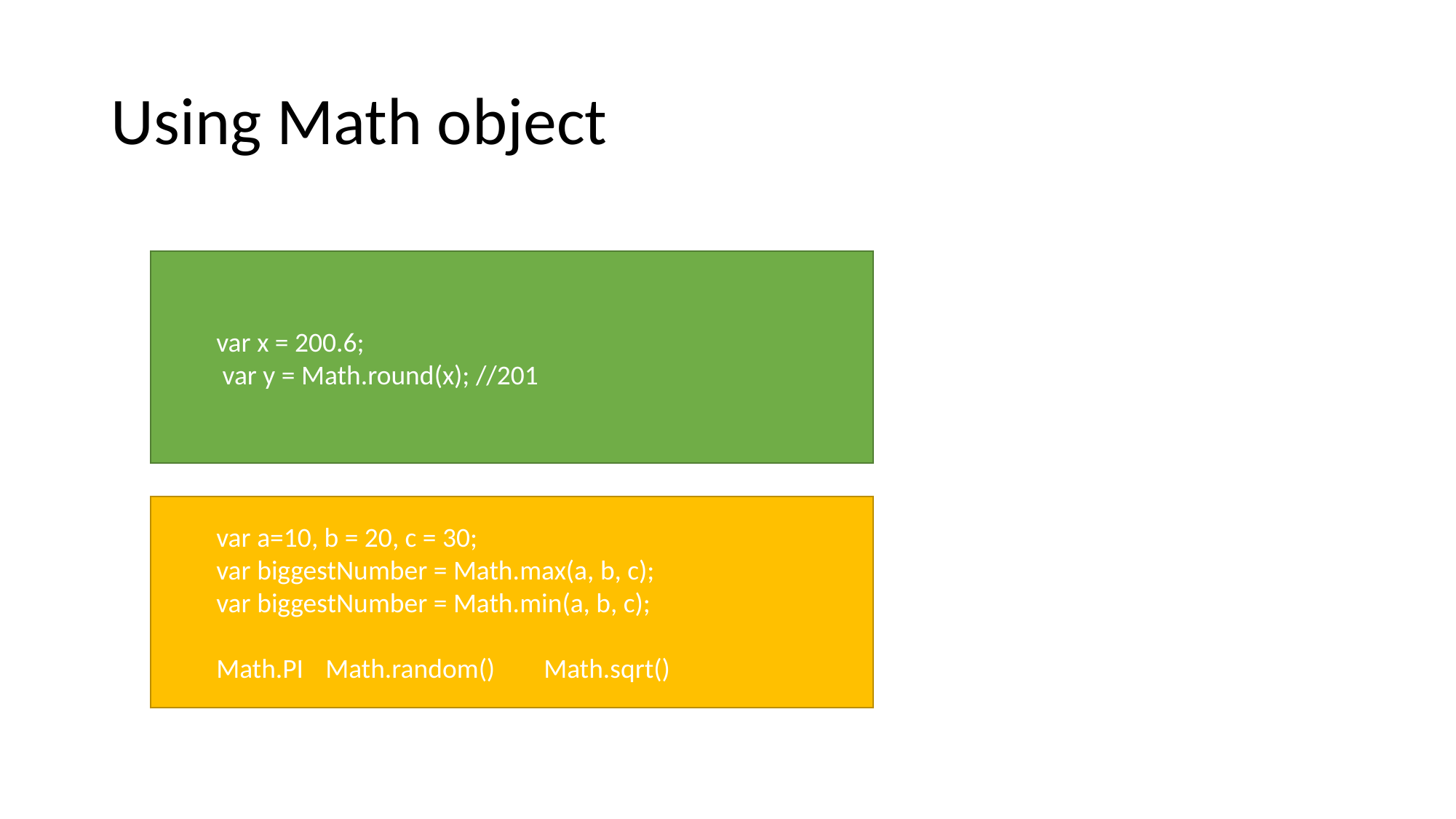

# Using Math object

var x = 200.6;
 var y = Math.round(x); //201
var a=10, b = 20, c = 30;
var biggestNumber = Math.max(a, b, c);
var biggestNumber = Math.min(a, b, c);

Math.PI	Math.random()	Math.sqrt()